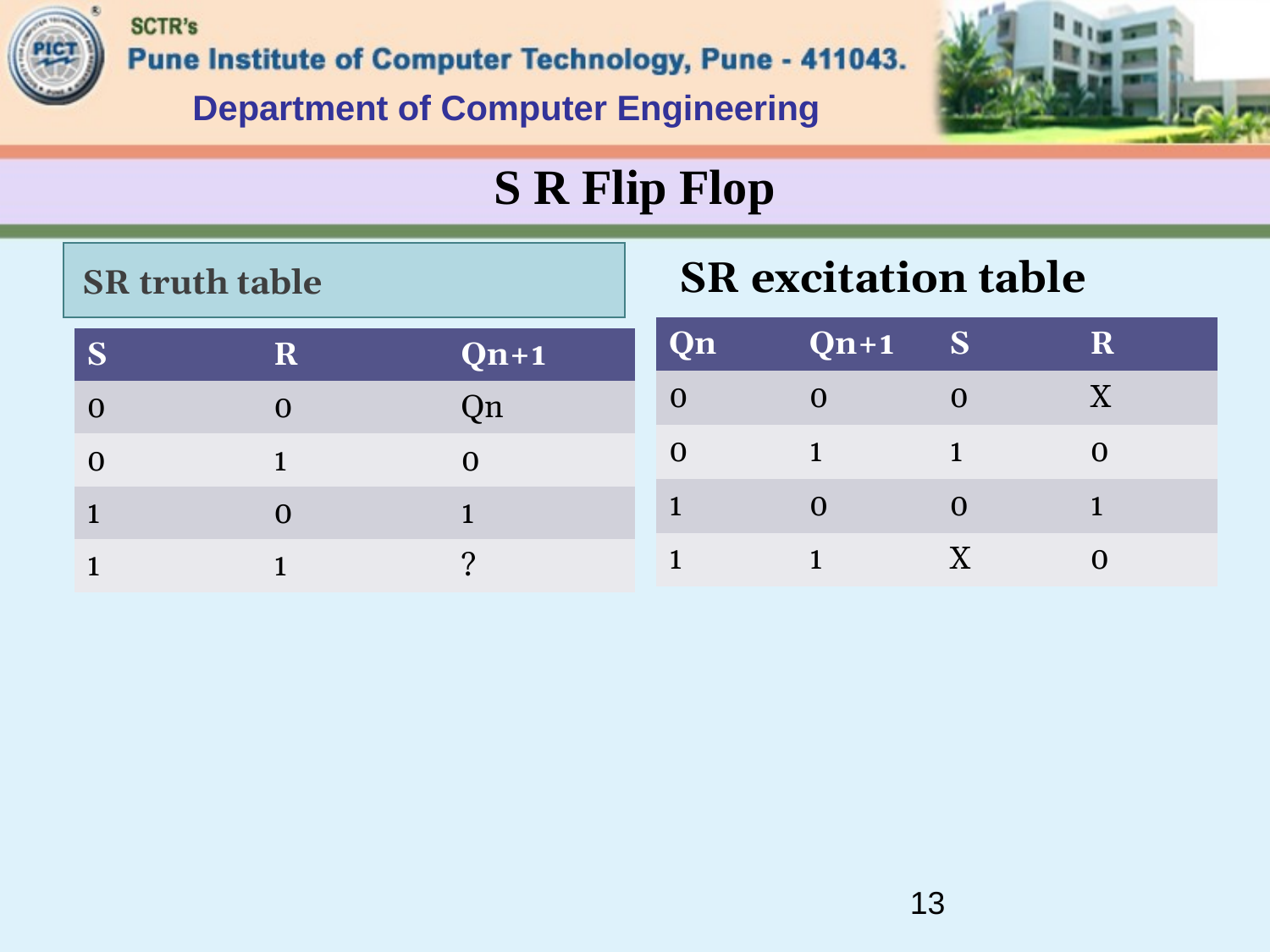

Department of Computer Engineering
S R Flip Flop
SR truth table
SR excitation table

| Qn | Qn+1 | S | R |
| --- | --- | --- | --- |
| 0 | 0 | 0 | X |
| 0 | 1 | 1 | 0 |
| 1 | 0 | 0 | 1 |
| 1 | 1 | X | 0 |
| S | R | Qn+1 |
| --- | --- | --- |
| 0 | 0 | Qn |
| 0 | 1 | 0 |
| 1 | 0 | 1 |
| 1 | 1 | ? |
13